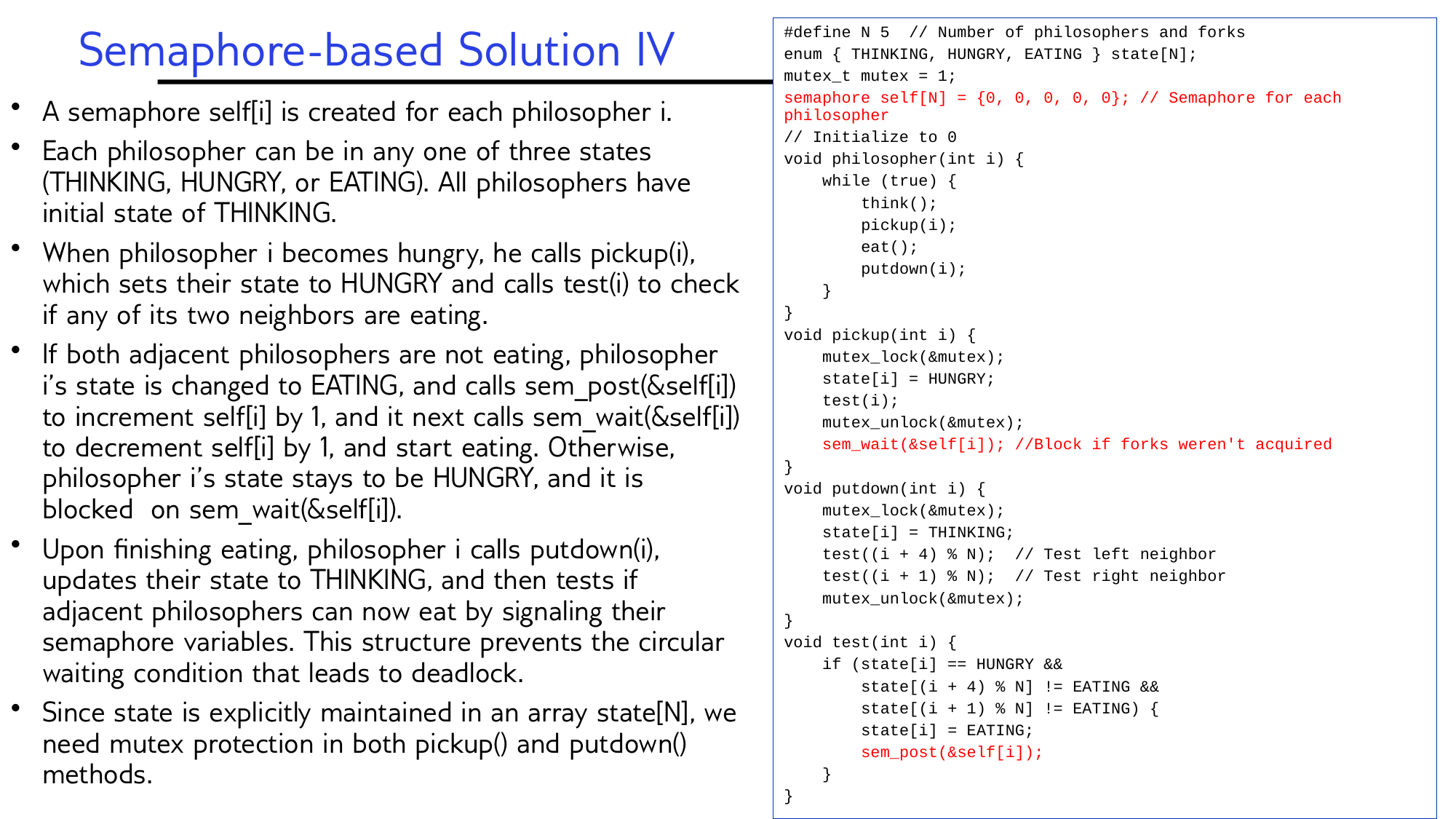

# Semaphore-based Solution IV
#define N 5  // Number of philosophers and forks
enum { THINKING, HUNGRY, EATING } state[N];
mutex_t mutex = 1;
semaphore self[N] = {0, 0, 0, 0, 0}; // Semaphore for each philosopher
// Initialize to 0
void philosopher(int i) {
    while (true) {
        think();
        pickup(i);
        eat();
        putdown(i);
    }
}
void pickup(int i) {
    mutex_lock(&mutex);
    state[i] = HUNGRY;
    test(i);
    mutex_unlock(&mutex);
    sem_wait(&self[i]); //Block if forks weren't acquired
}
void putdown(int i) {
    mutex_lock(&mutex);
    state[i] = THINKING;
    test((i + 4) % N);  // Test left neighbor
    test((i + 1) % N);  // Test right neighbor
    mutex_unlock(&mutex);
}
void test(int i) {
    if (state[i] == HUNGRY &&
        state[(i + 4) % N] != EATING &&
        state[(i + 1) % N] != EATING) {
        state[i] = EATING;
        sem_post(&self[i]);
    }
}
A semaphore self[i] is created for each philosopher i.
Each philosopher can be in any one of three states (THINKING, HUNGRY, or EATING). All philosophers have initial state of THINKING.
When philosopher i becomes hungry, he calls pickup(i), which sets their state to HUNGRY and calls test(i) to check if any of its two neighbors are eating.
If both adjacent philosophers are not eating, philosopher i’s state is changed to EATING, and calls sem_post(&self[i]) to increment self[i] by 1, and it next calls sem_wait(&self[i]) to decrement self[i] by 1, and start eating. Otherwise, philosopher i’s state stays to be HUNGRY, and it is blocked  on sem_wait(&self[i]).
Upon finishing eating, philosopher i calls putdown(i), updates their state to THINKING, and then tests if adjacent philosophers can now eat by signaling their semaphore variables. This structure prevents the circular waiting condition that leads to deadlock.
Since state is explicitly maintained in an array state[N], we need mutex protection in both pickup() and putdown() methods.